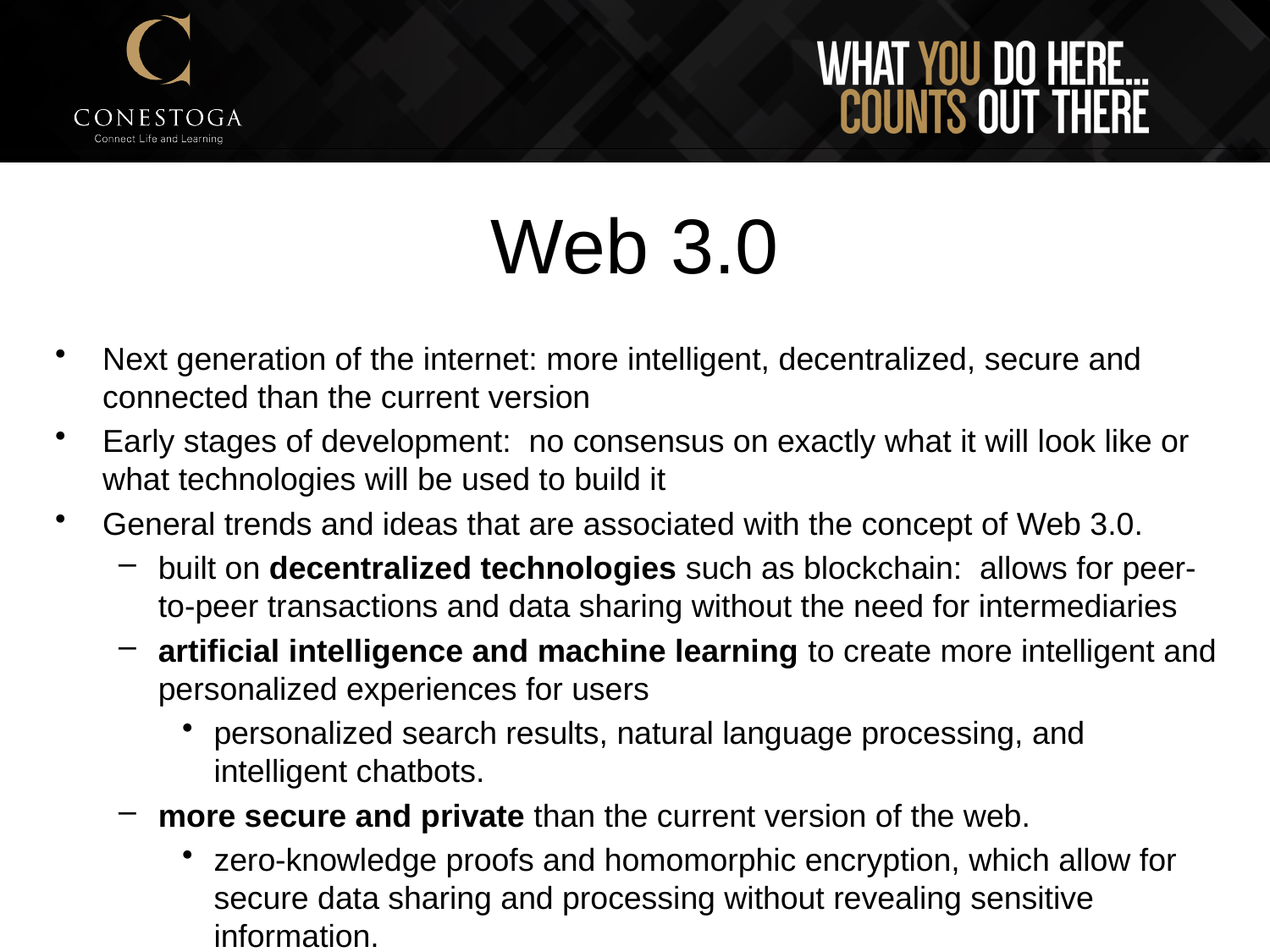

Web 3.0

Next generation of the internet: more intelligent, decentralized, secure and connected than the current version
Early stages of development:  no consensus on exactly what it will look like or what technologies will be used to build it
General trends and ideas that are associated with the concept of Web 3.0.
built on decentralized technologies such as blockchain:  allows for peer-to-peer transactions and data sharing without the need for intermediaries
artificial intelligence and machine learning to create more intelligent and personalized experiences for users
personalized search results, natural language processing, and intelligent chatbots.
more secure and private than the current version of the web.
zero-knowledge proofs and homomorphic encryption, which allow for secure data sharing and processing without revealing sensitive information.